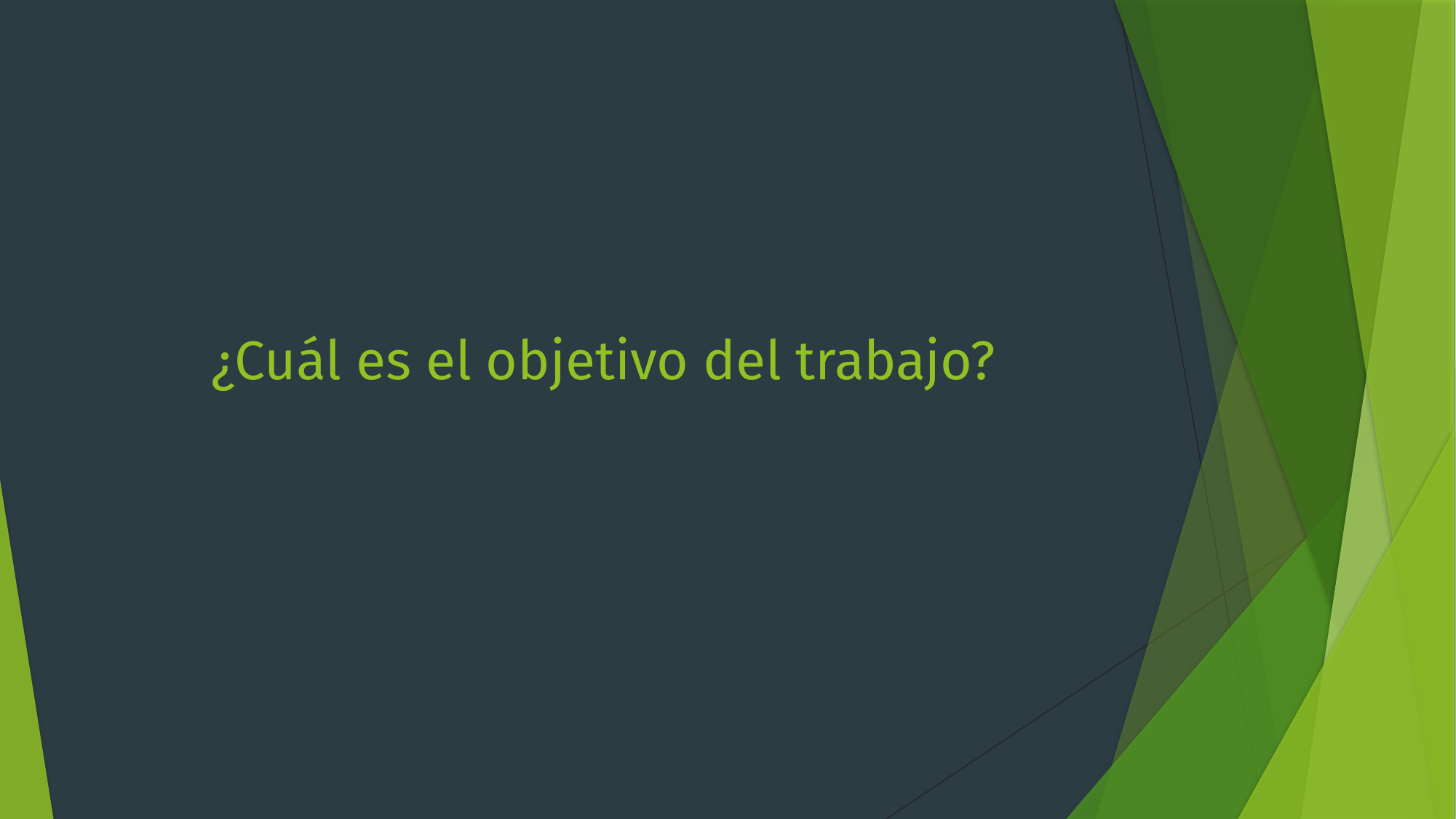

# ¿Cuál es el objetivo del trabajo?